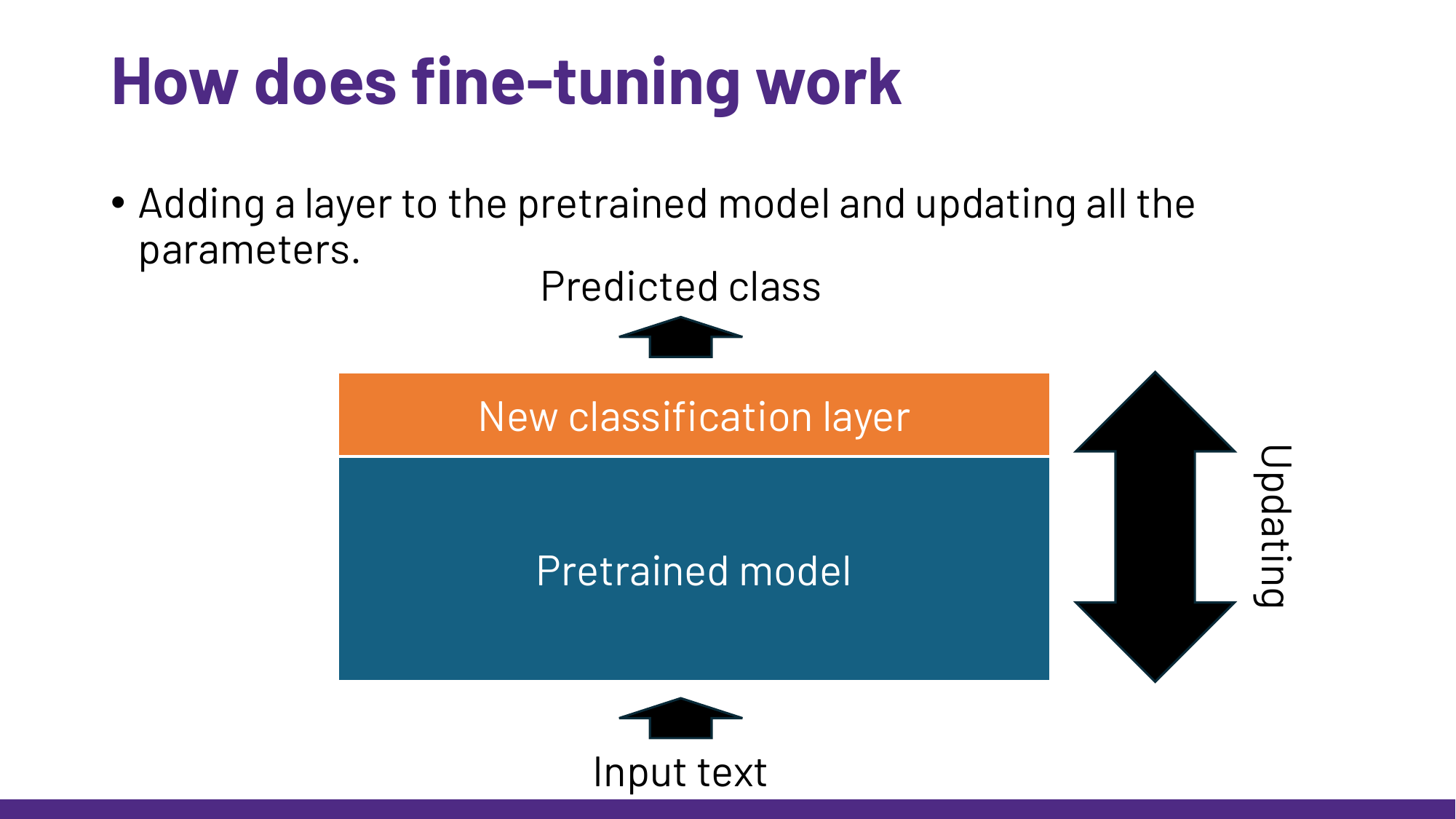

# How does fine-tuning work
Adding a layer to the pretrained model and updating all the parameters.

Predicted class

New classification layer
Pretrained model
Updating

Input text